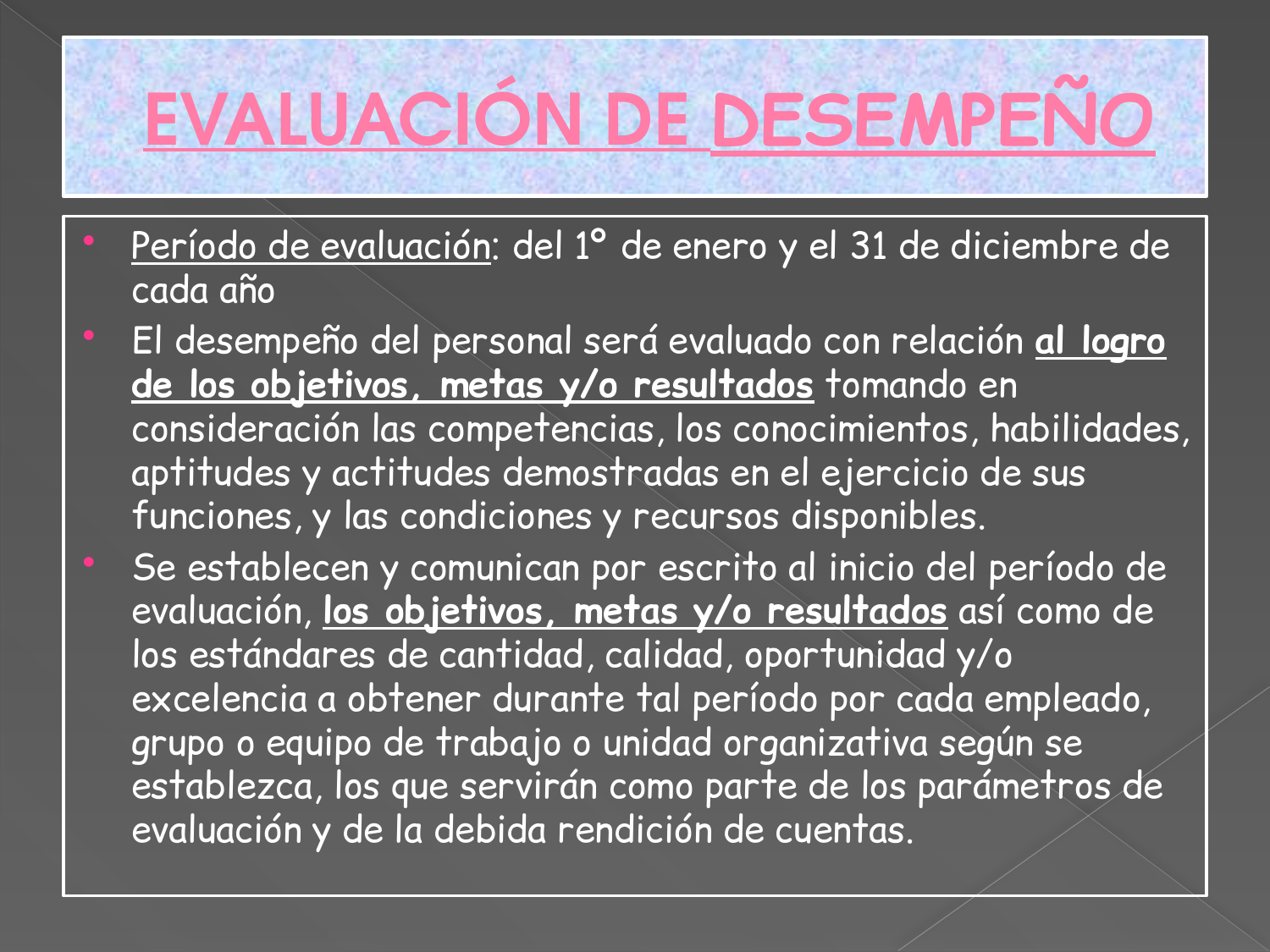

# EVALUACIÓN DE DESEMPEÑO
Período de evaluación: del 1º de enero y el 31 de diciembre de cada año
El desempeño del personal será evaluado con relación al logro de los objetivos, metas y/o resultados tomando en consideración las competencias, los conocimientos, habilidades, aptitudes y actitudes demostradas en el ejercicio de sus funciones, y las condiciones y recursos disponibles.
Se establecen y comunican por escrito al inicio del período de evaluación, los objetivos, metas y/o resultados así como de los estándares de cantidad, calidad, oportunidad y/o excelencia a obtener durante tal período por cada empleado, grupo o equipo de trabajo o unidad organizativa según se establezca, los que servirán como parte de los parámetros de evaluación y de la debida rendición de cuentas.